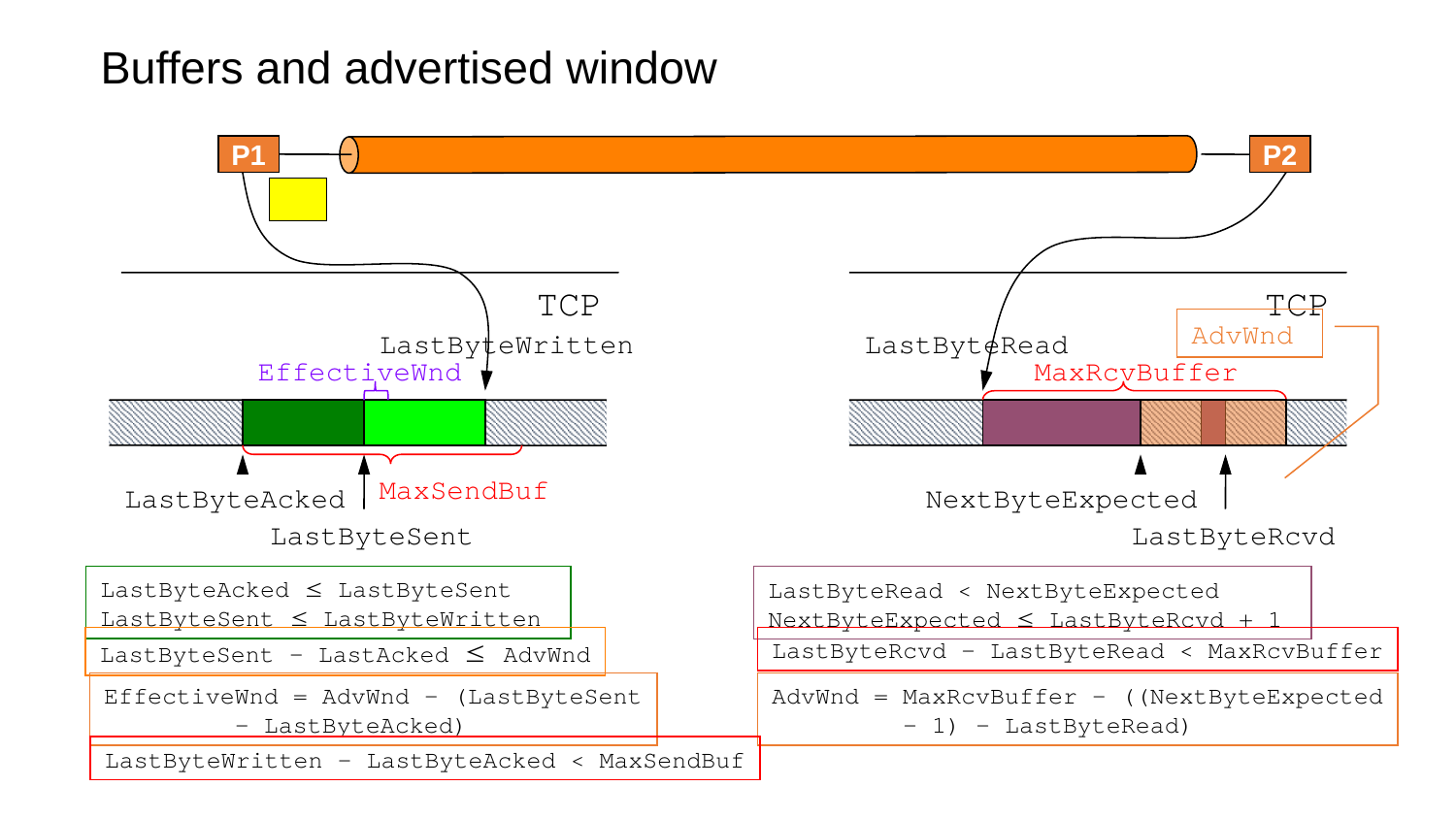

# Buffers and advertised window
P1
P2

TCP

TCP
AdvWnd

LastByteWritten
LastByteRead
EffectiveWnd
MaxRcvBuffer

MaxSendBuf
LastByteAcked
NextByteExpected
LastByteSent
LastByteRcvd
LastByteAcked ≤ LastByteSent
LastByteSent ≤ LastByteWritten
LastByteRead < NextByteExpected
NextByteExpected ≤ LastByteRcvd + 1
LastByteSent - LastAcked ≤ AdvWnd
LastByteRcvd - LastByteRead < MaxRcvBuffer
EffectiveWnd = AdvWnd - (LastByteSent
         - LastByteAcked)
AdvWnd = MaxRcvBuffer - ((NextByteExpected
         - 1) - LastByteRead)
LastByteWritten - LastByteAcked < MaxSendBuf